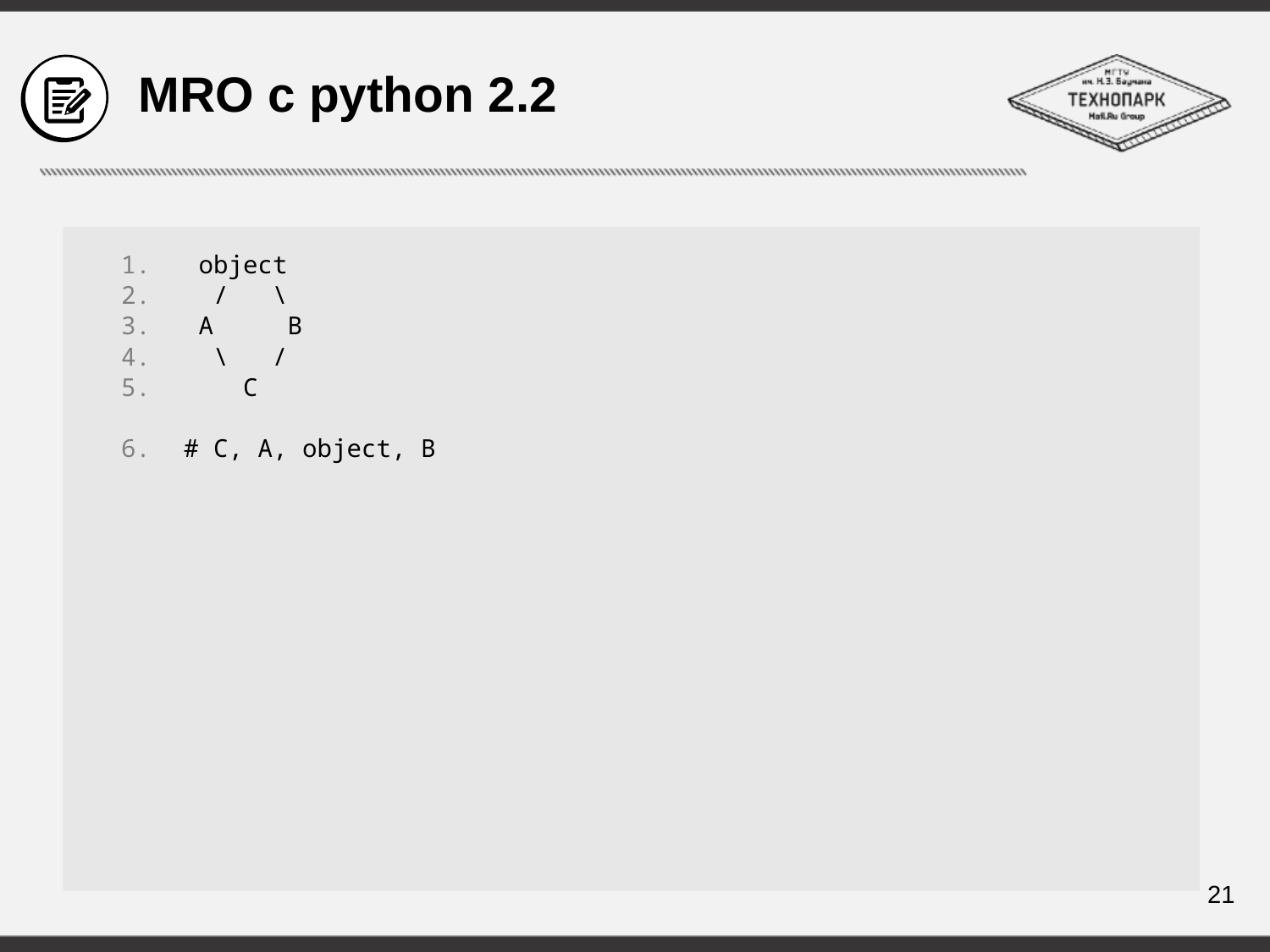

# MRO c python 2.2
 object
  /   \
 A     B
  \   /
    C

# C, A, object, B
21